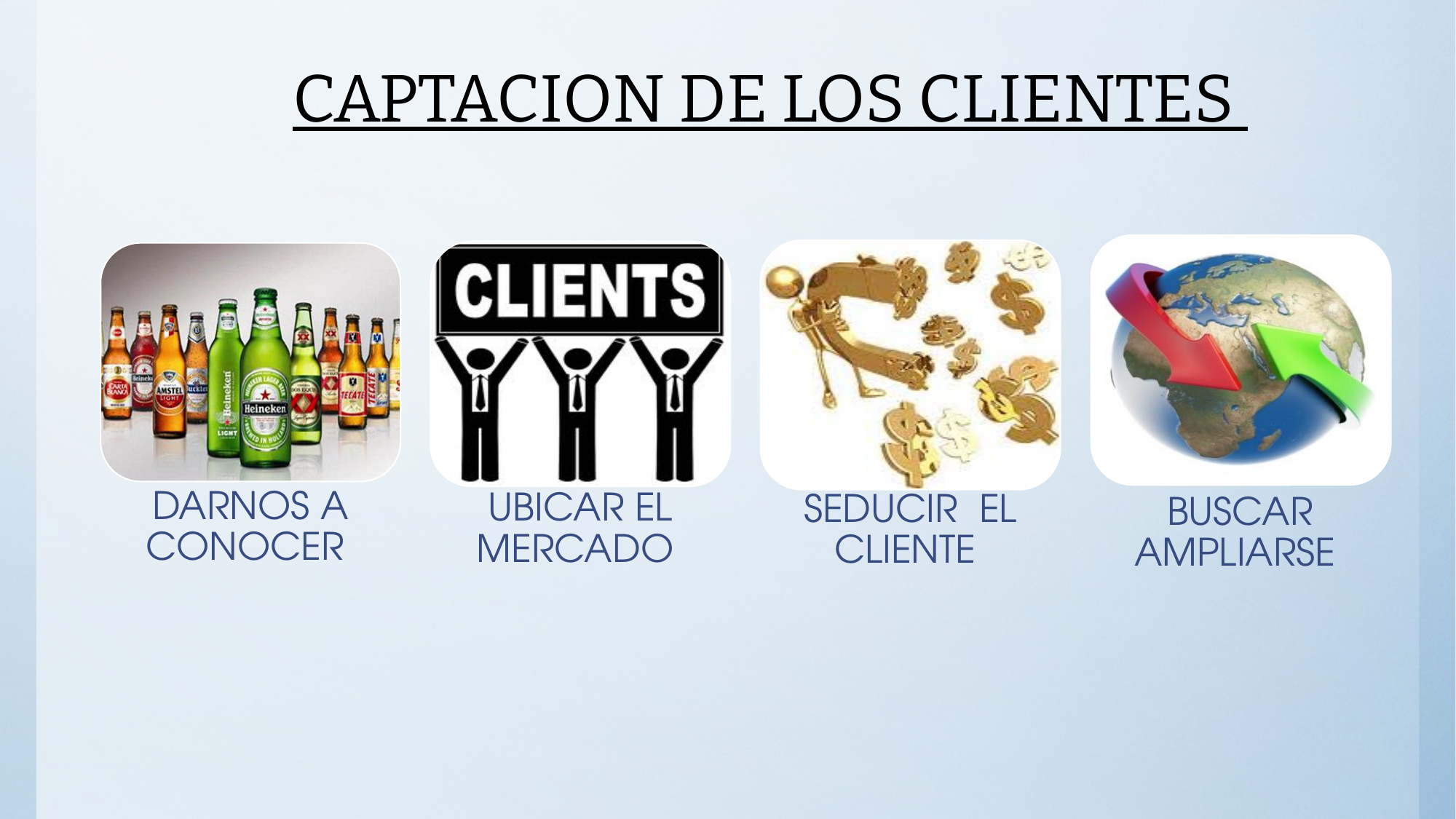

# CAPTACION DE LOS CLIENTES
DARNOS A CONOCER
UBICAR EL MERCADO
SEDUCIR  EL CLIENTE
BUSCAR AMPLIARSE